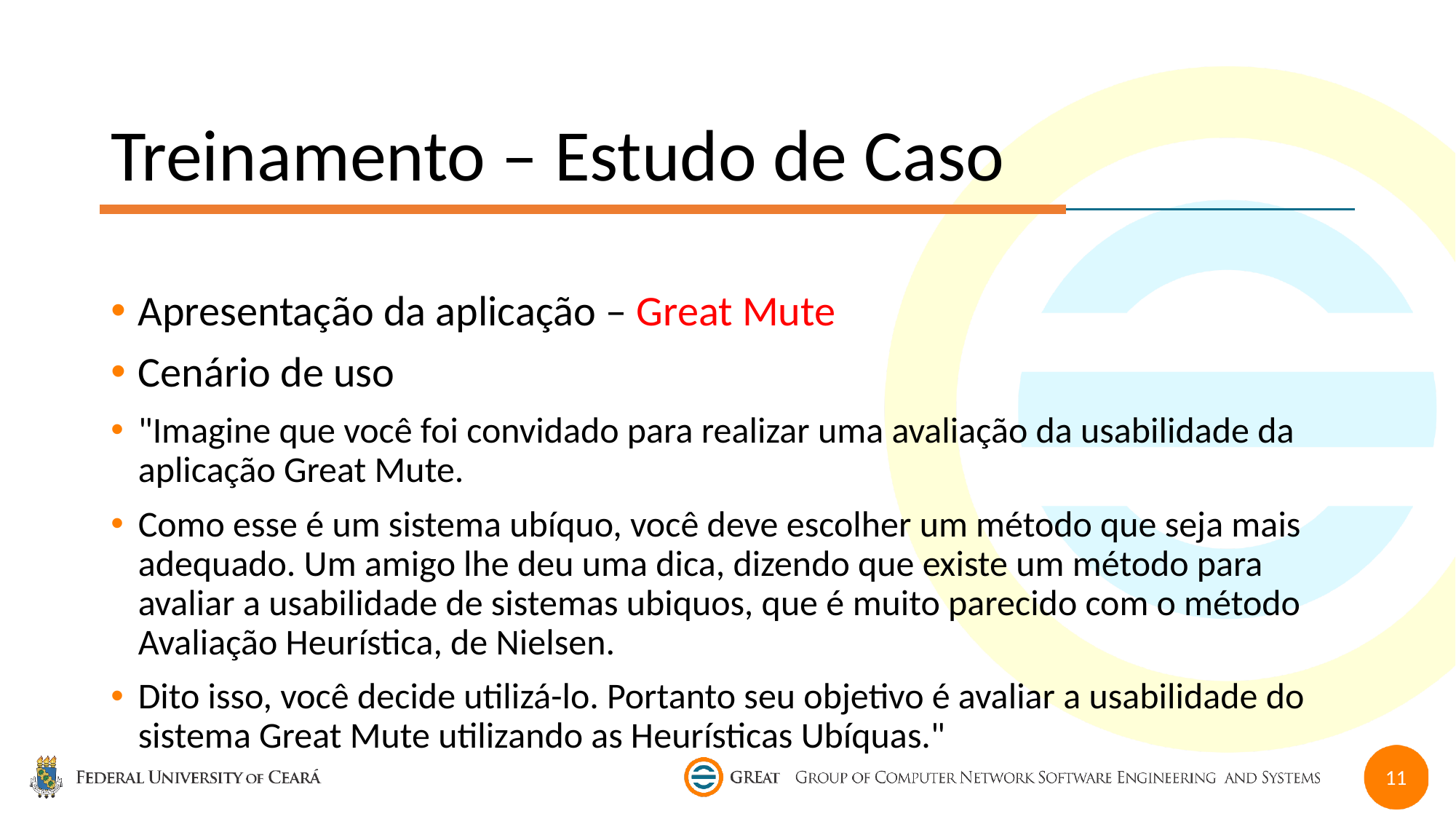

# Treinamento – Estudo de Caso

Apresentação da aplicação – Great Mute
Cenário de uso
"Imagine que você foi convidado para realizar uma avaliação da usabilidade da aplicação Great Mute.
Como esse é um sistema ubíquo, você deve escolher um método que seja mais adequado. Um amigo lhe deu uma dica, dizendo que existe um método para avaliar a usabilidade de sistemas ubiquos, que é muito parecido com o método Avaliação Heurística, de Nielsen.
Dito isso, você decide utilizá-lo. Portanto seu objetivo é avaliar a usabilidade do sistema Great Mute utilizando as Heurísticas Ubíquas."

11